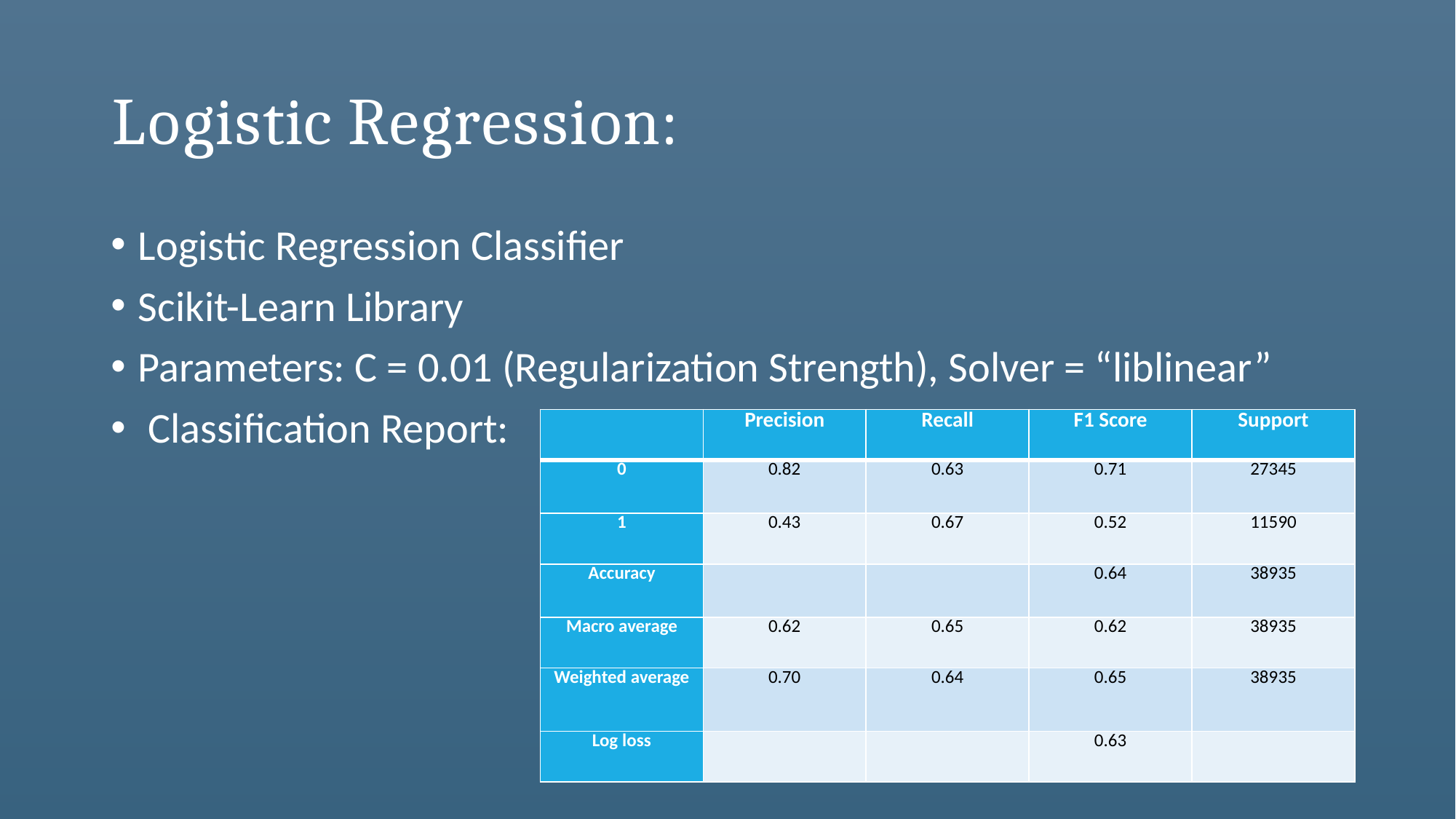

# Logistic Regression:
Logistic Regression Classifier
Scikit-Learn Library
Parameters: C = 0.01 (Regularization Strength), Solver = “liblinear”
 Classification Report:
|  | Precision | Recall | F1 Score | Support |
| --- | --- | --- | --- | --- |
| 0 | 0.82 | 0.63 | 0.71 | 27345 |
| 1 | 0.43 | 0.67 | 0.52 | 11590 |
| Accuracy |  |  | 0.64 | 38935 |
| Macro average | 0.62 | 0.65 | 0.62 | 38935 |
| Weighted average | 0.70 | 0.64 | 0.65 | 38935 |
| Log loss |  |  | 0.63 |  |